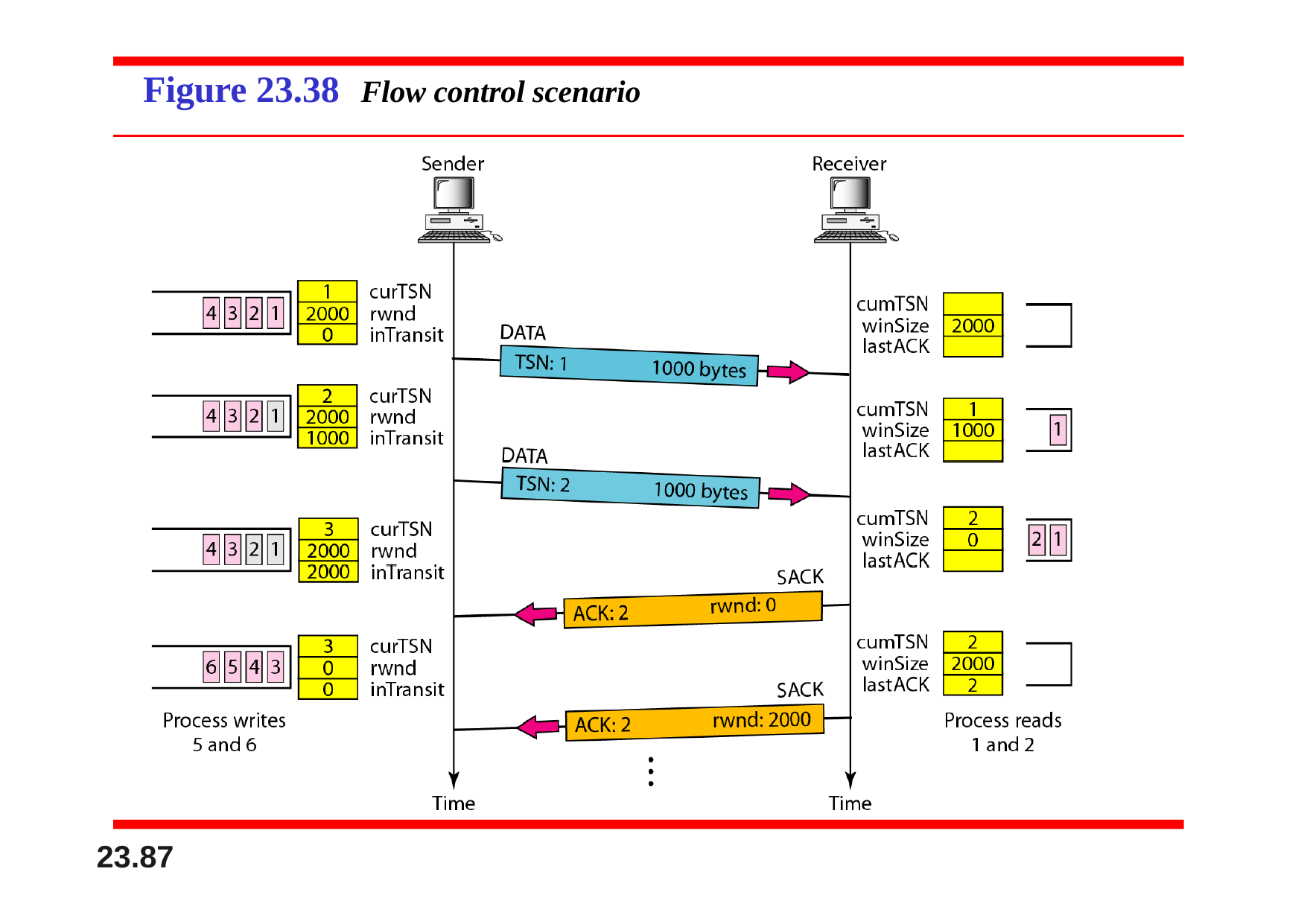

# Figure 23.38	Flow control scenario

23.87